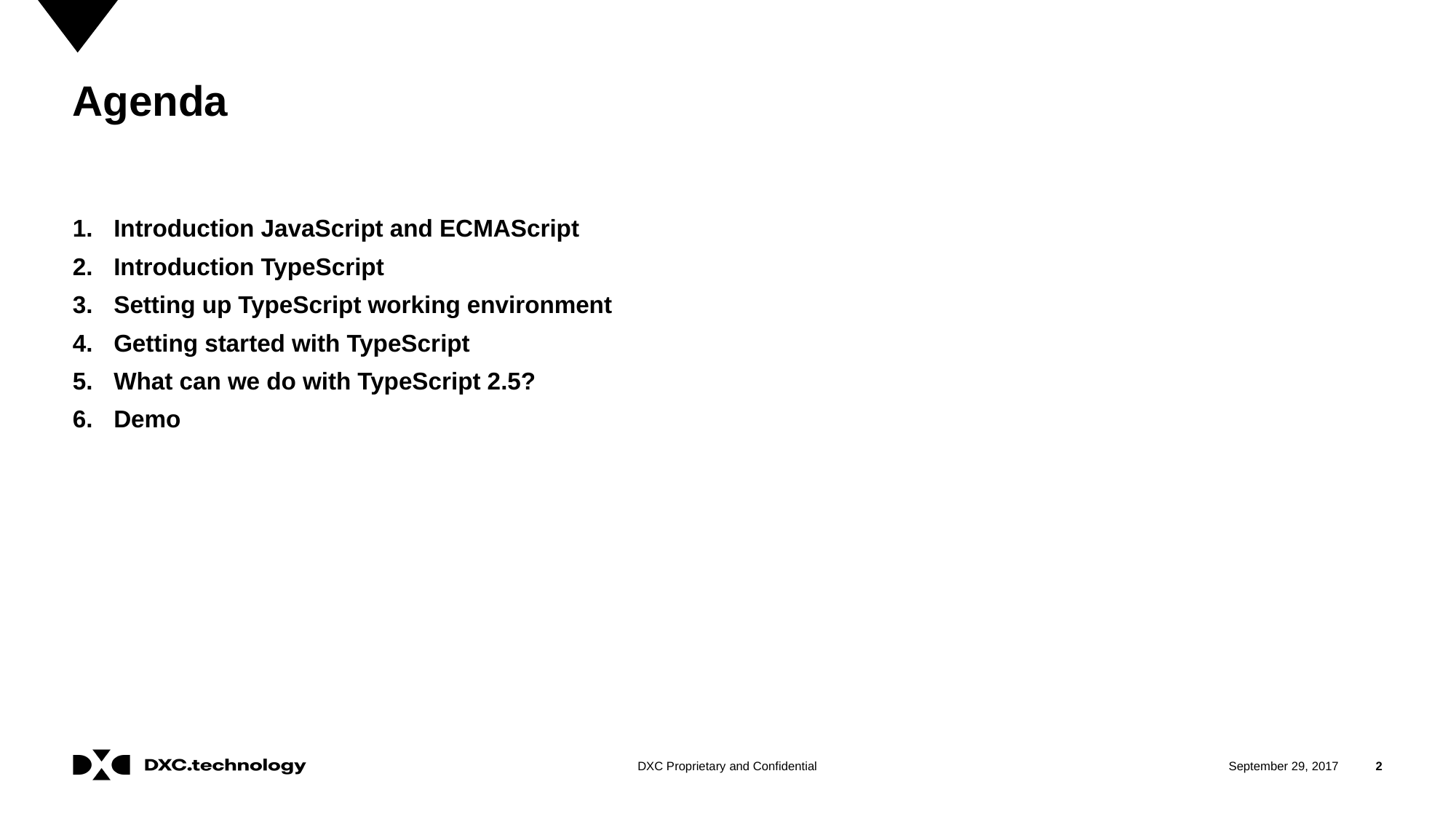

# Agenda
Introduction JavaScript and ECMAScript
Introduction TypeScript
Setting up TypeScript working environment
Getting started with TypeScript
What can we do with TypeScript 2.5?
Demo